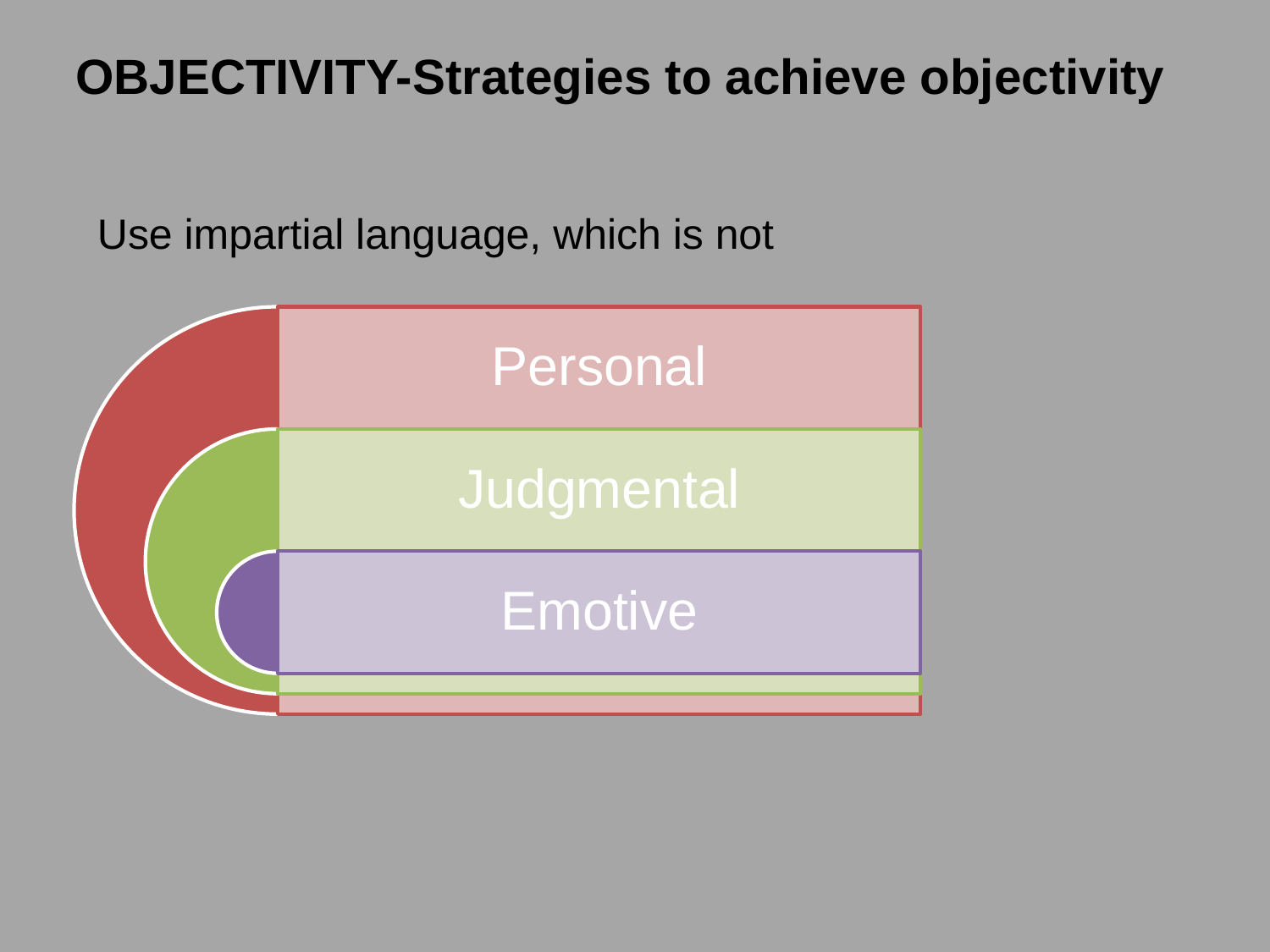

# OBJECTIVITY-Strategies to achieve objectivity
Use impartial language, which is not

Personal
Judgmental
Emotive